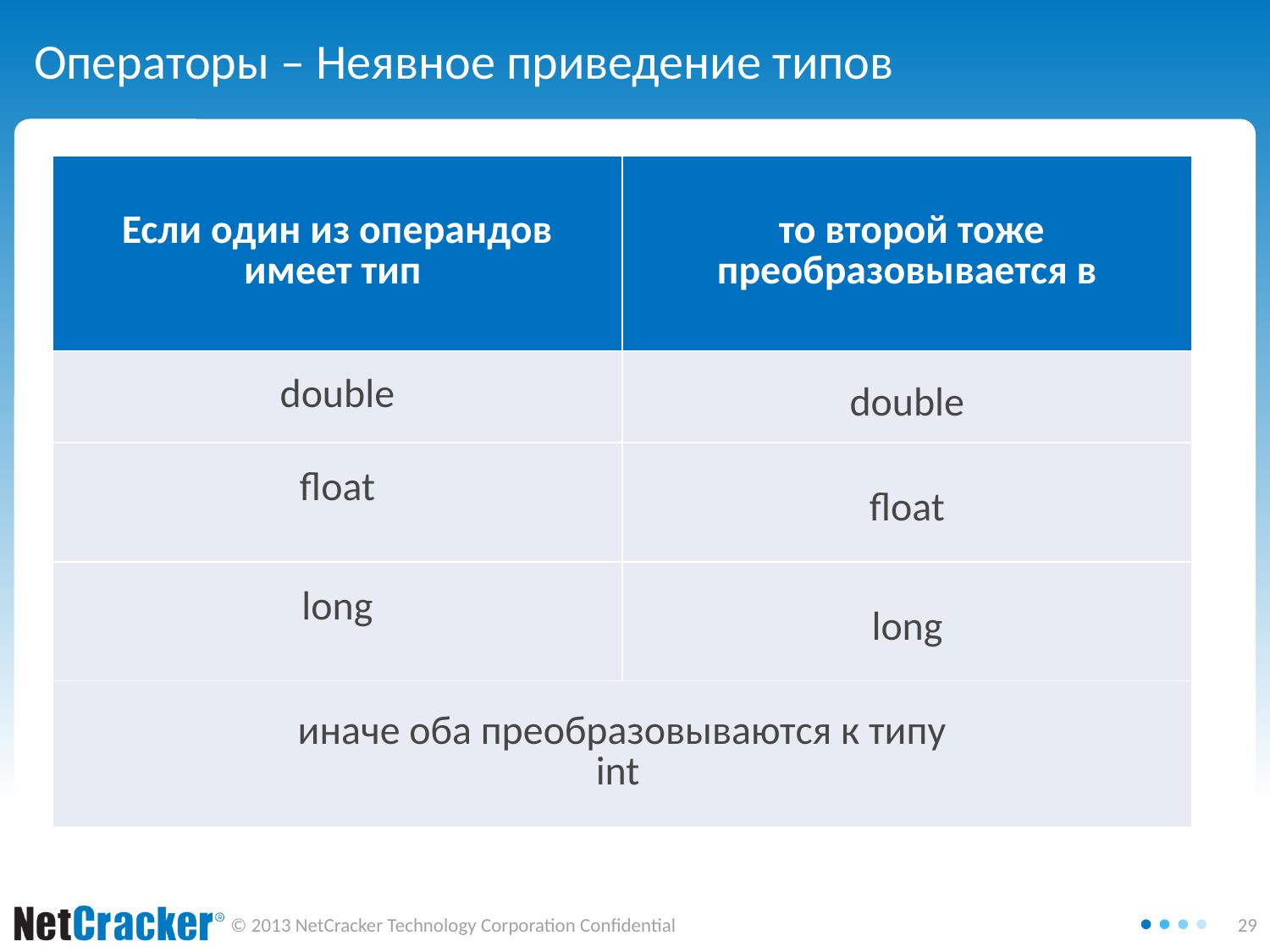

# Операторы – Неявное приведение типов
| Если один из операндов имеет тип | то второй тоже преобразовывается в |
| --- | --- |
| double | double |
| float | float |
| long | long |
| иначе оба преобразовываются к типу int |  |